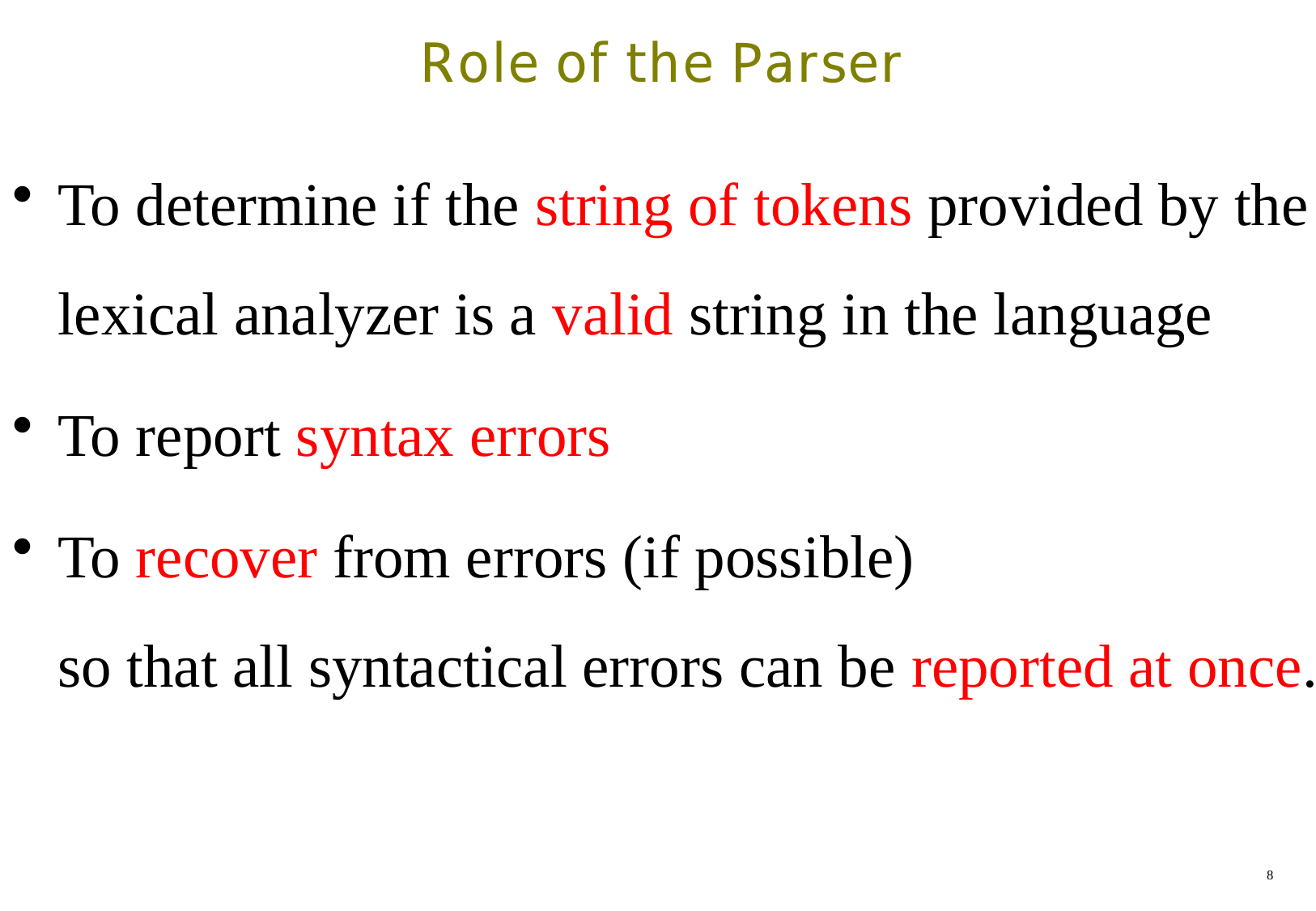

# Role of the Parser
To determine if the string of tokens provided by the lexical analyzer is a valid string in the language
To report syntax errors
To recover from errors (if possible)
so that all syntactical errors can be reported at once.
8